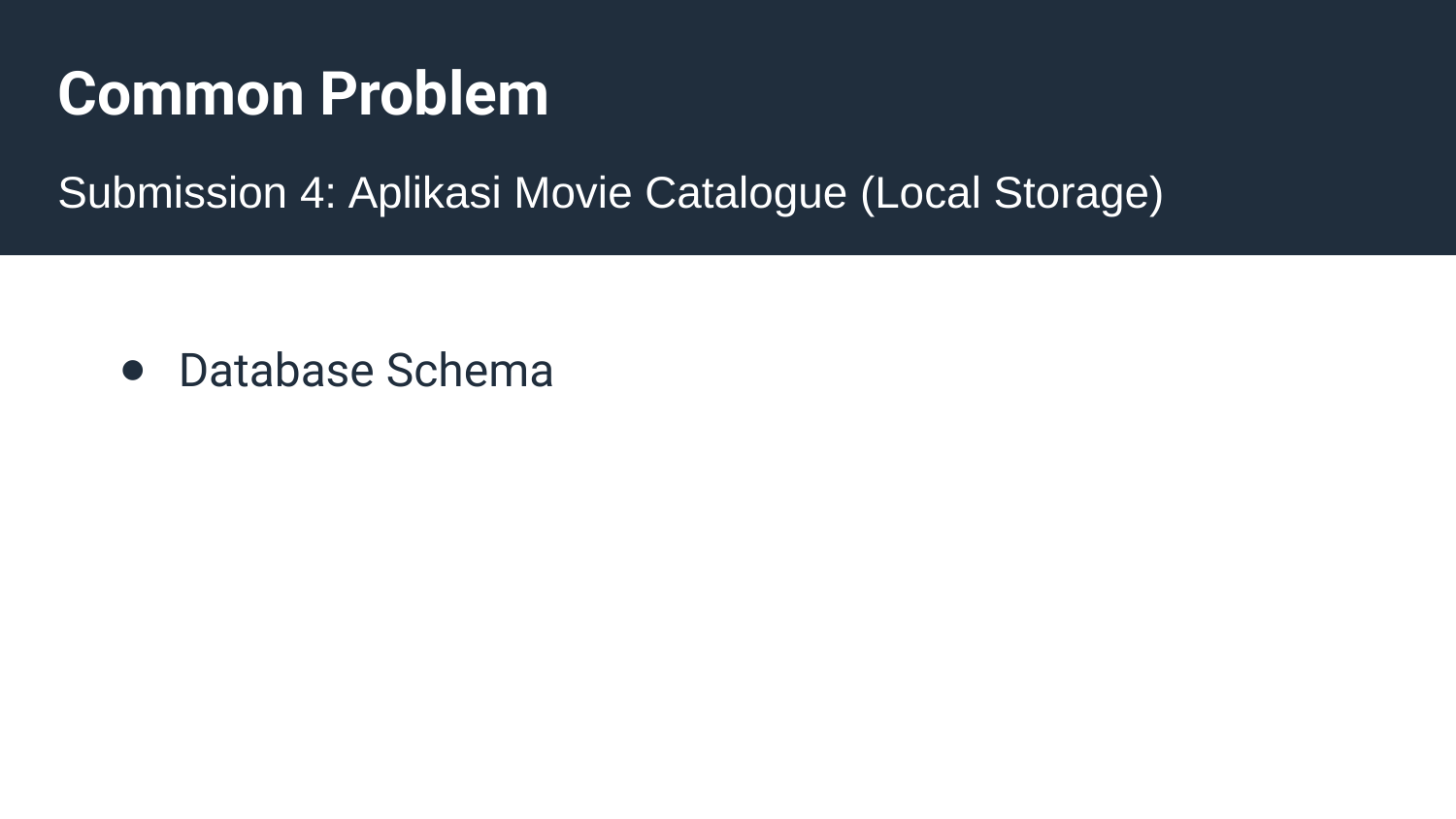

Common Problem

Submission 4: Aplikasi Movie Catalogue (Local Storage)

Database Schema